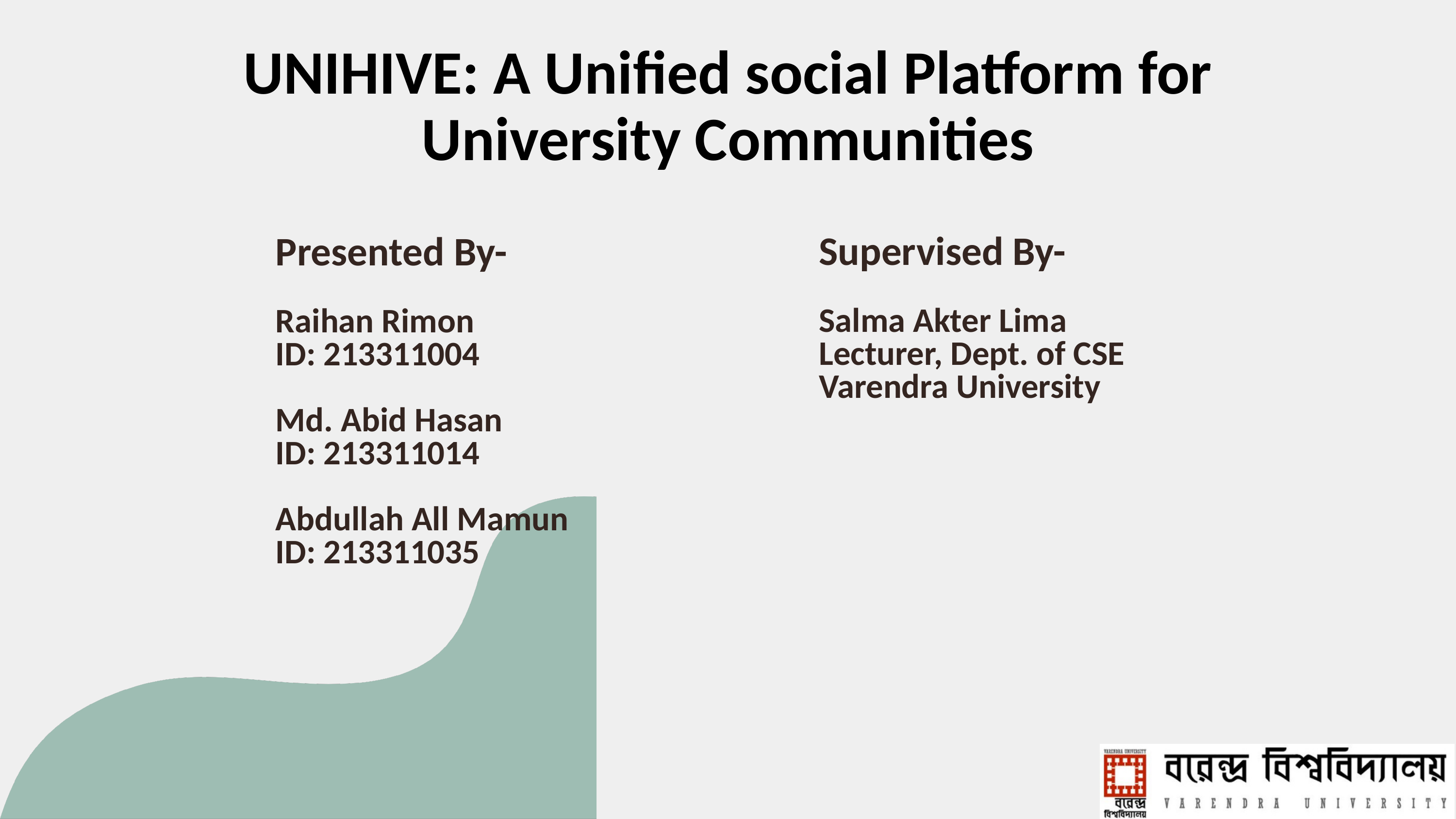

UNIHIVE: A Unified social Platform for University Communities
Supervised By-

Salma Akter Lima
Lecturer, Dept. of CSE
Varendra University
Presented By-

Raihan Rimon
ID: 213311004

Md. Abid Hasan
ID: 213311014

Abdullah All Mamun
ID: 213311035